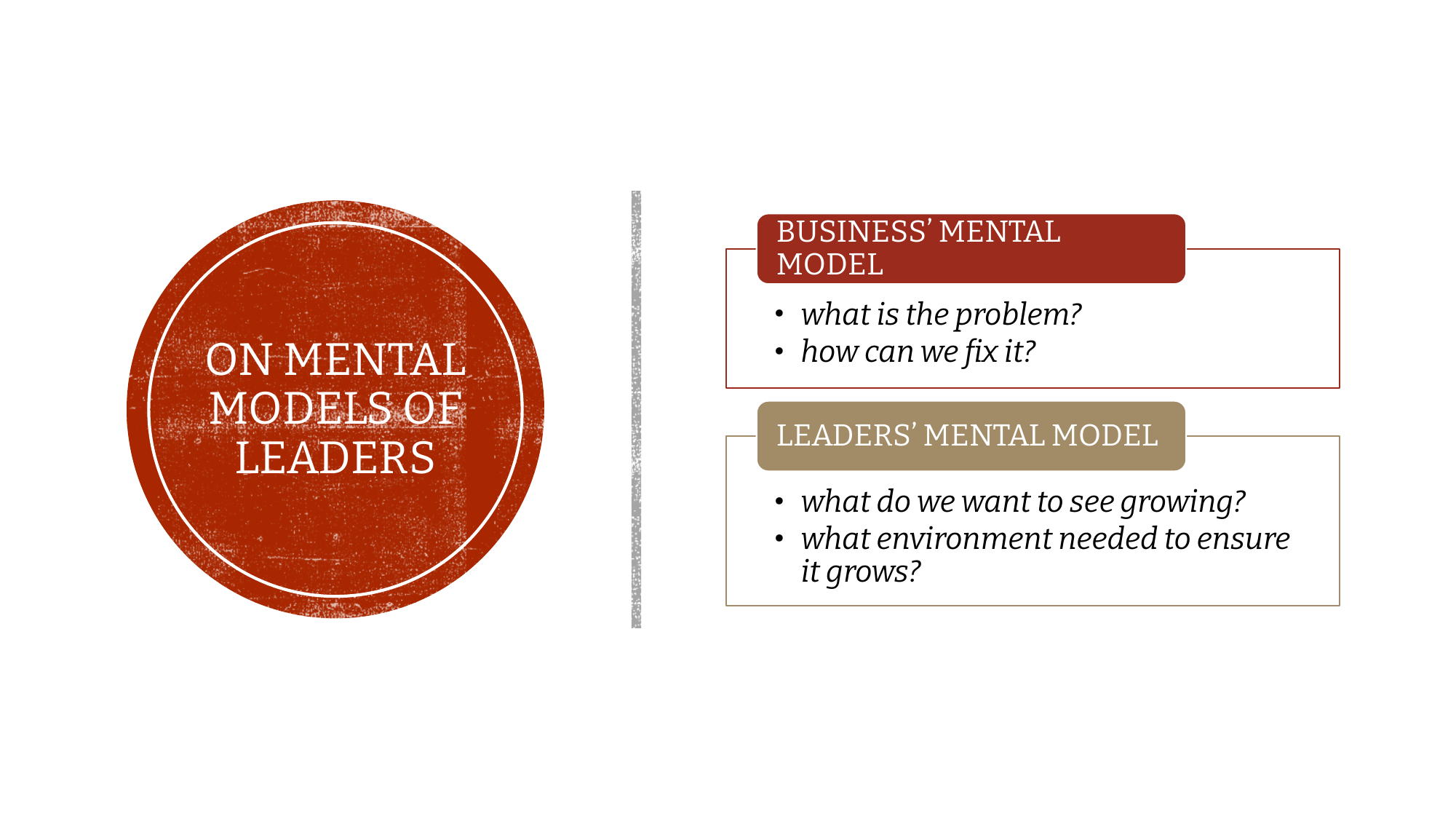

BUSINESS’ MENTAL MODEL

what is the problem?
how can we fix it?

LEADERS’ MENTAL MODEL

what do we want to see growing?
what environment needed to ensure it grows?

# ON MENTAL MODELS OF LEADERS